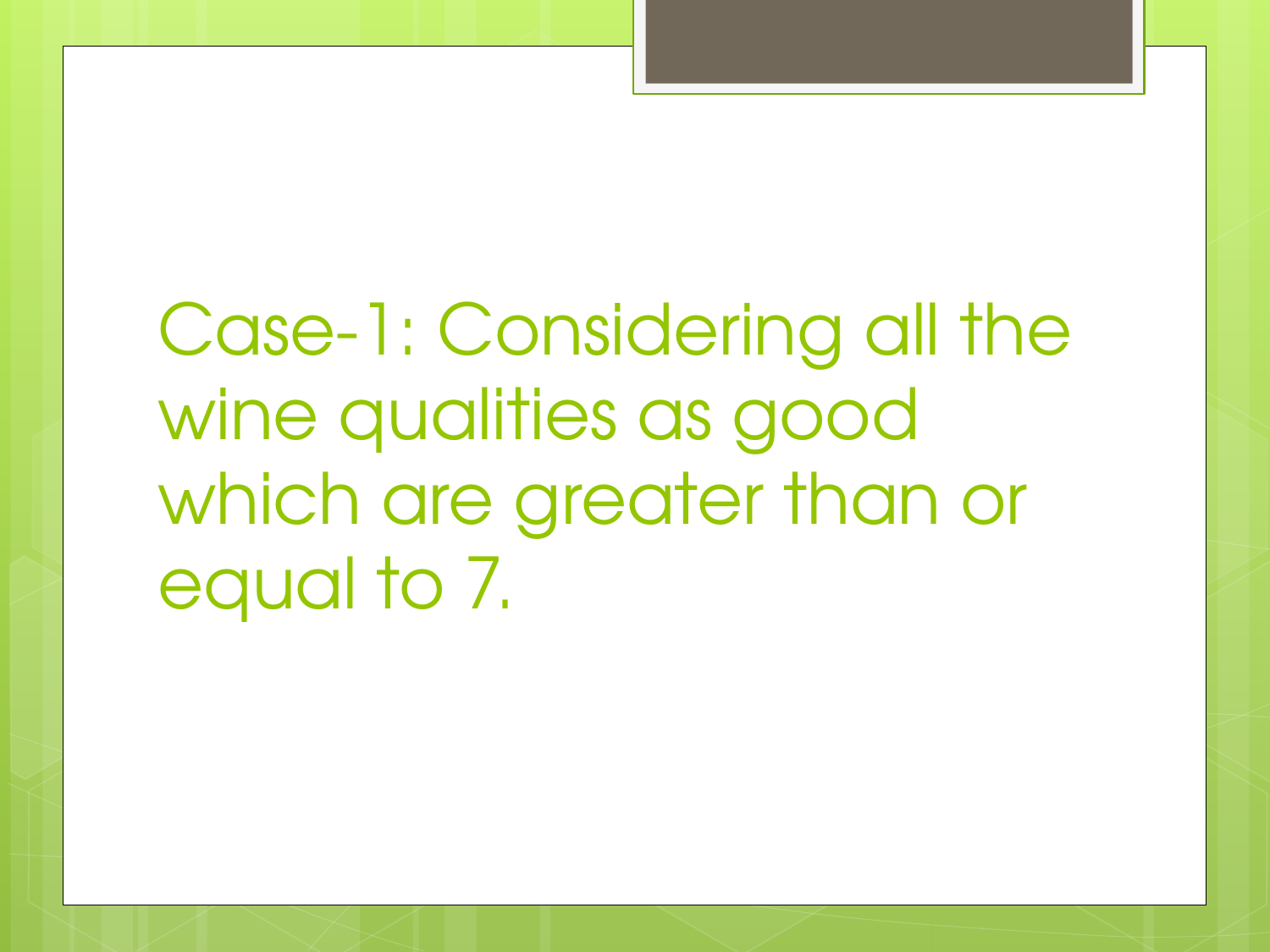

# Case-1: Considering all the wine qualities as good which are greater than or equal to 7.